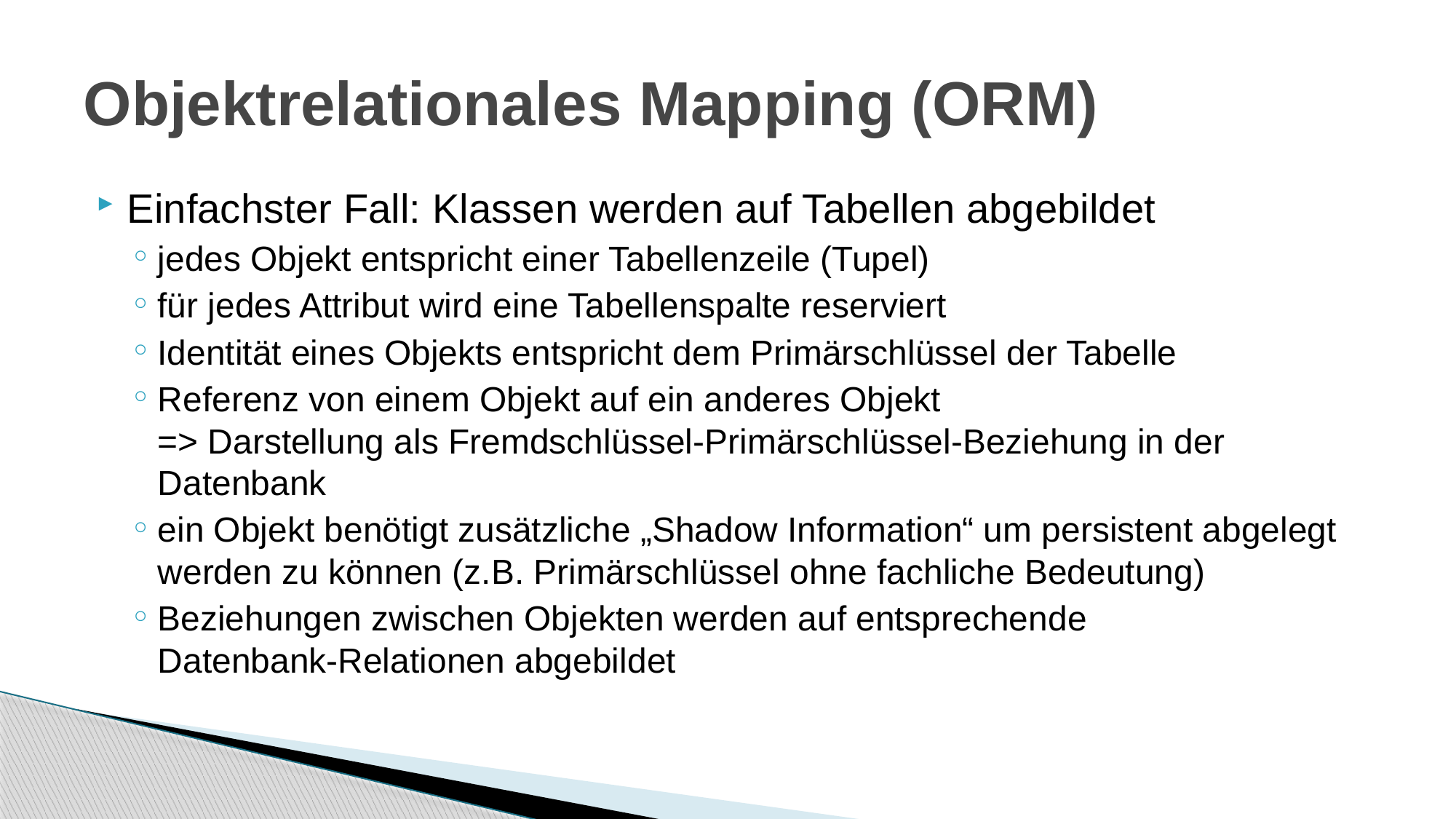

# Objektrelationales Mapping (ORM)
Einfachster Fall: Klassen werden auf Tabellen abgebildet
jedes Objekt entspricht einer Tabellenzeile (Tupel)
für jedes Attribut wird eine Tabellenspalte reserviert
Identität eines Objekts entspricht dem Primärschlüssel der Tabelle
Referenz von einem Objekt auf ein anderes Objekt
=> Darstellung als Fremdschlüssel-Primärschlüssel-Beziehung in der Datenbank
ein Objekt benötigt zusätzliche „Shadow Information“ um persistent abgelegt werden zu können (z.B. Primärschlüssel ohne fachliche Bedeutung)
Beziehungen zwischen Objekten werden auf entsprechende
Datenbank-Relationen abgebildet